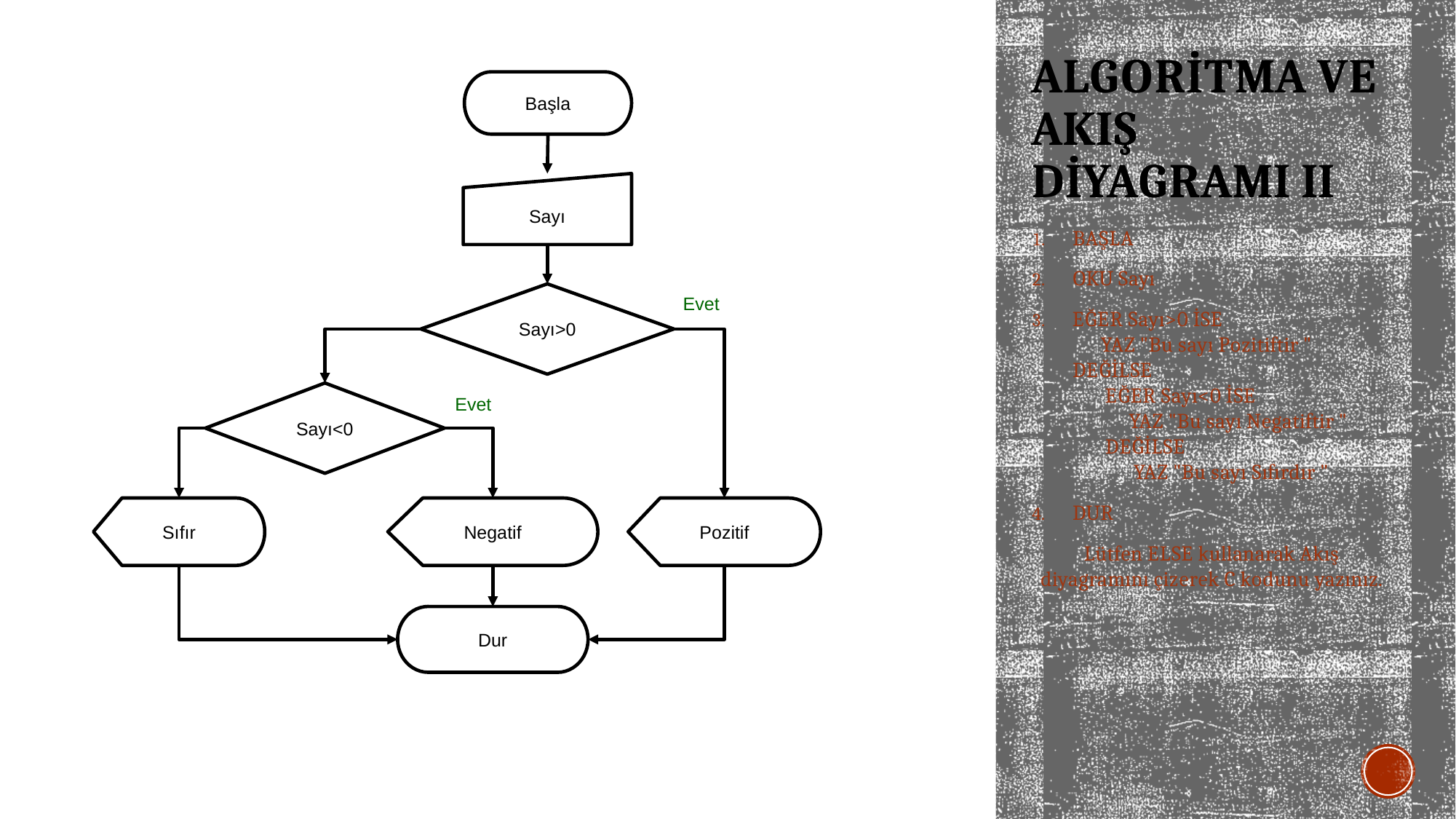

# ALGORİTMA VE AKIŞ DİYAGRAMI II
Başla
Sayı
Sayı>0
Evet
Sayı<0
Evet
Pozitif
Negatif
Sıfır
Dur
BAŞLA
OKU Sayı
EĞER Sayı>0 İSE
      YAZ "Bu sayı Pozitiftir "
DEĞİLSE
       EĞER Sayı<0 İSE
            YAZ "Bu sayı Negatiftir "
       DEĞİLSE
             YAZ "Bu sayı Sıfırdır "
DUR
Lütfen ELSE kullanarak Akış diyagramını çizerek C kodunu yazınız.